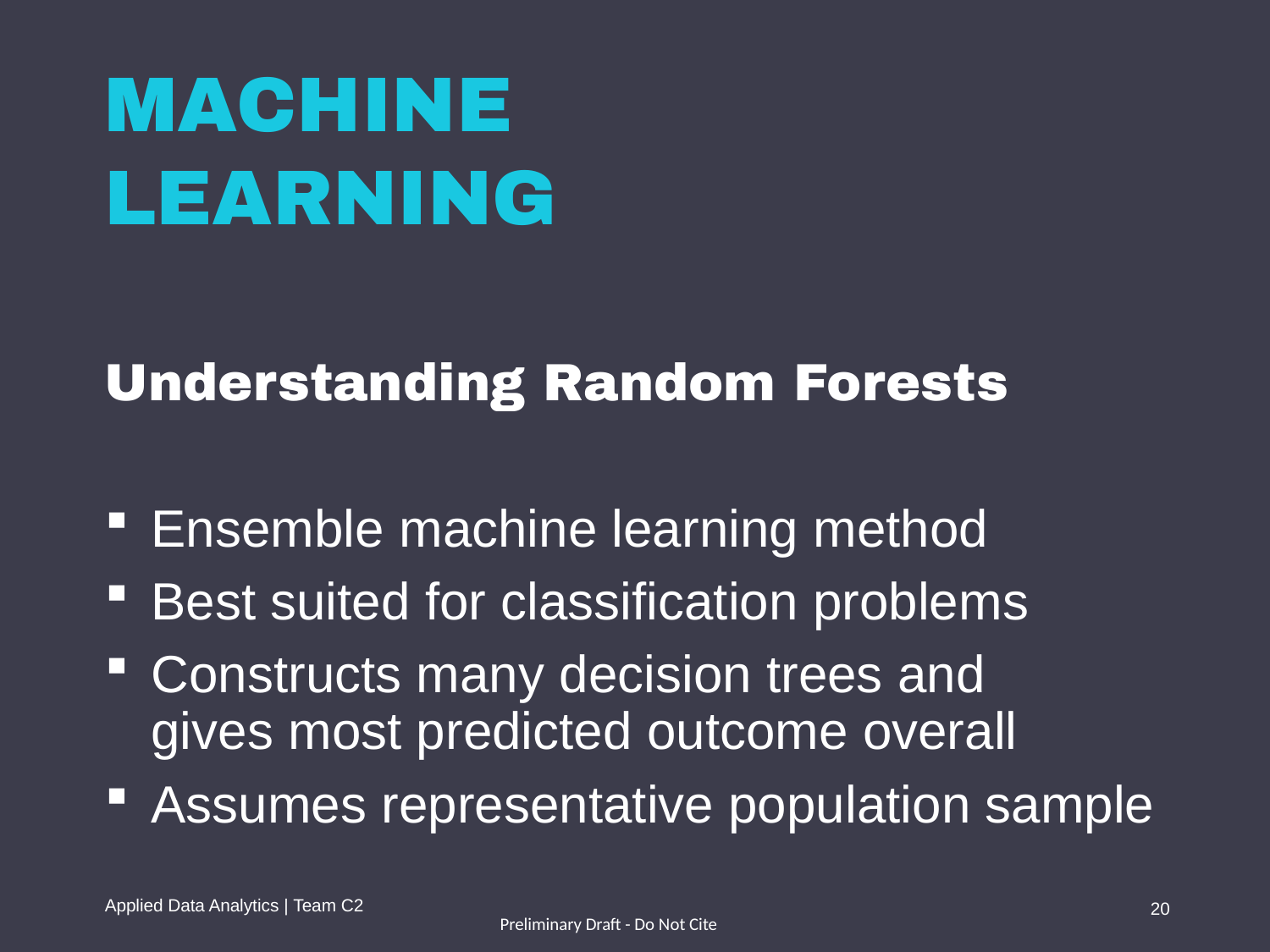

MACHINE
LEARNING
Understanding Random Forests

 Ensemble machine learning method
 Best suited for classification problems
 Constructs many decision trees and
 gives most predicted outcome overall
 Assumes representative population sample
Applied Data Analytics | Team C2
20
Preliminary Draft - Do Not Cite